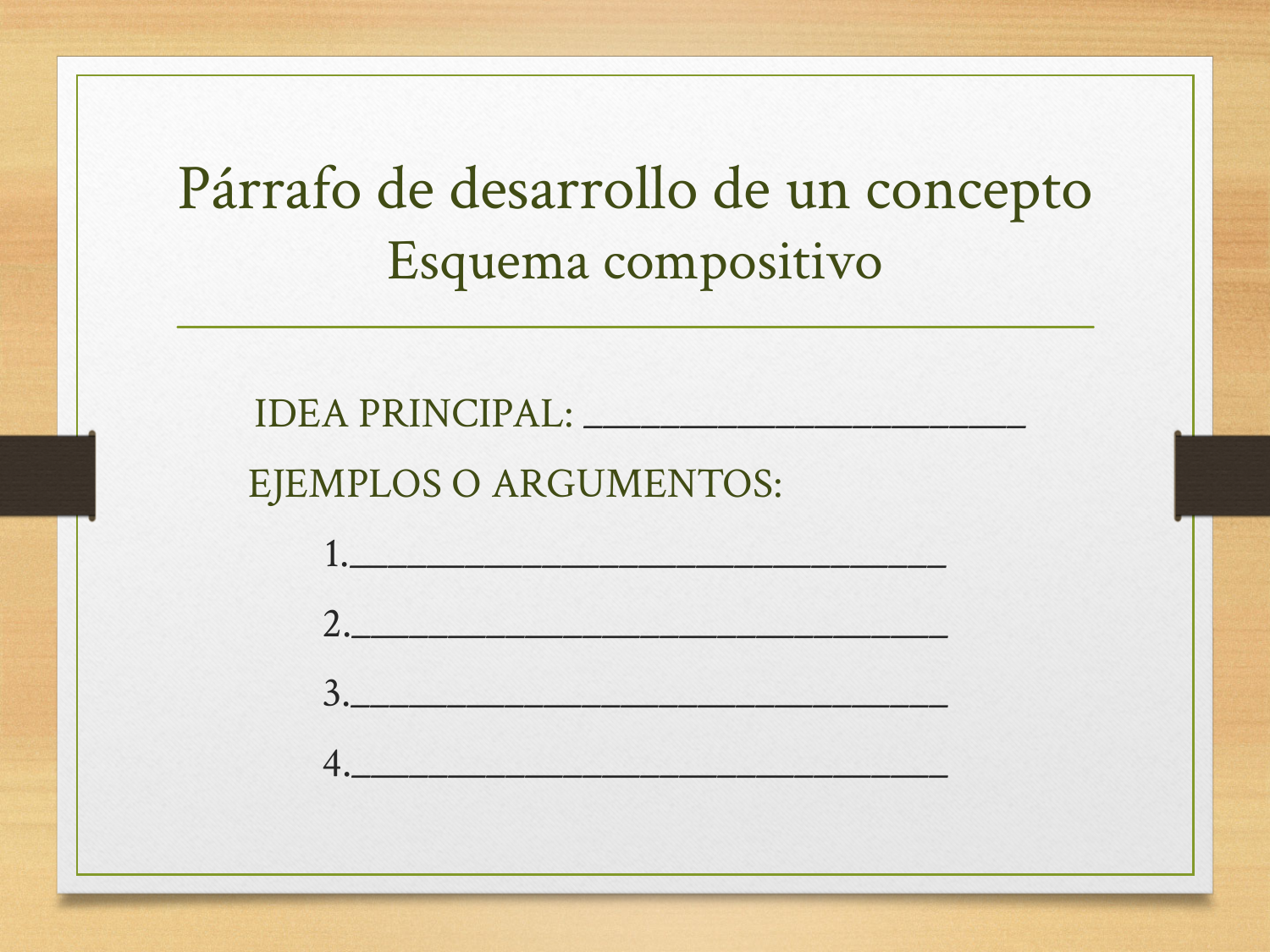

# Párrafo de desarrollo de un concepto Esquema compositivo
idea principal: _______________________
      ejemplos o argumentos:
1._______________________________
2._______________________________
3._______________________________
4._______________________________